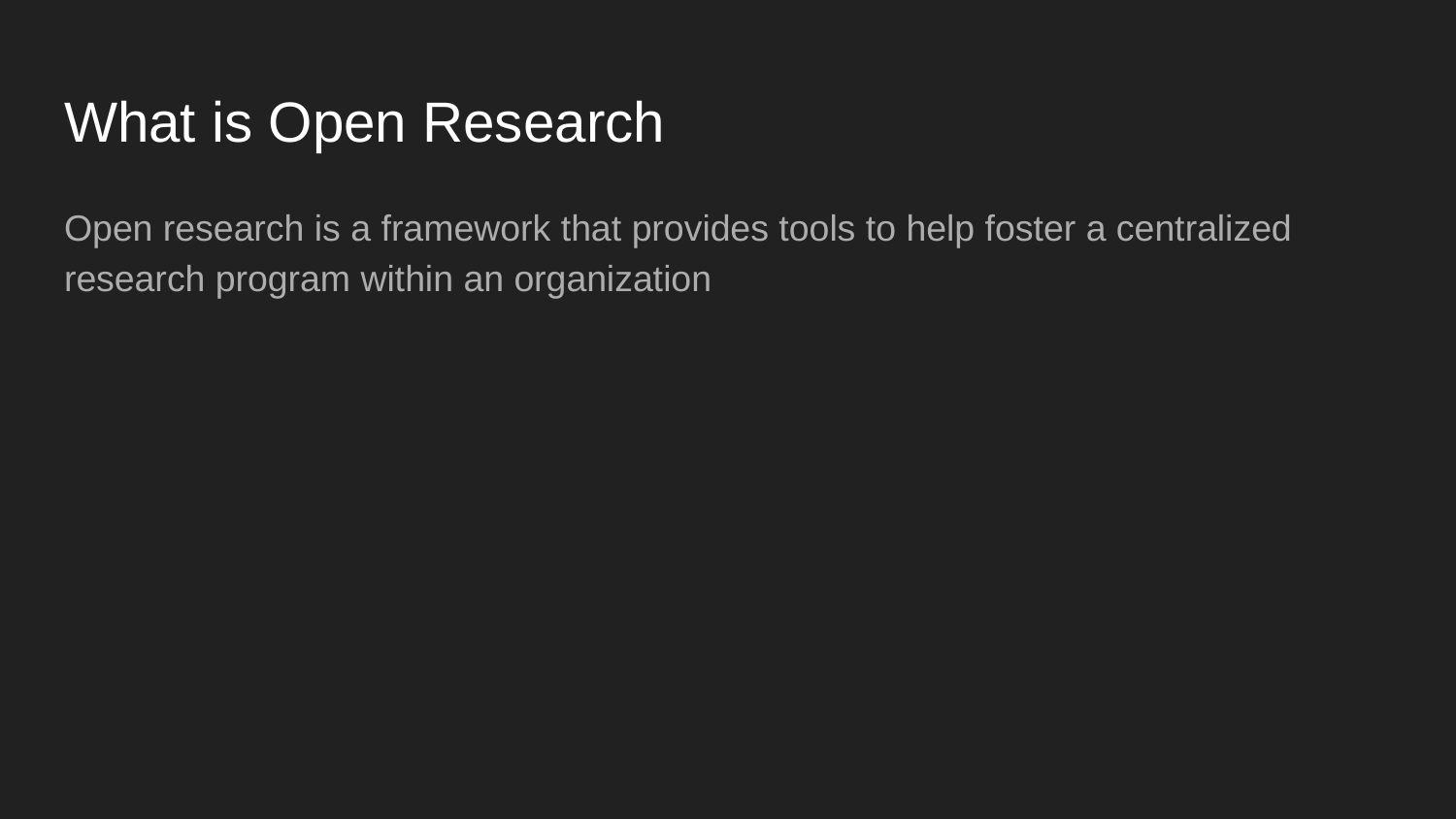

# What is Open Research
Open research is a framework that provides tools to help foster a centralized research program within an organization